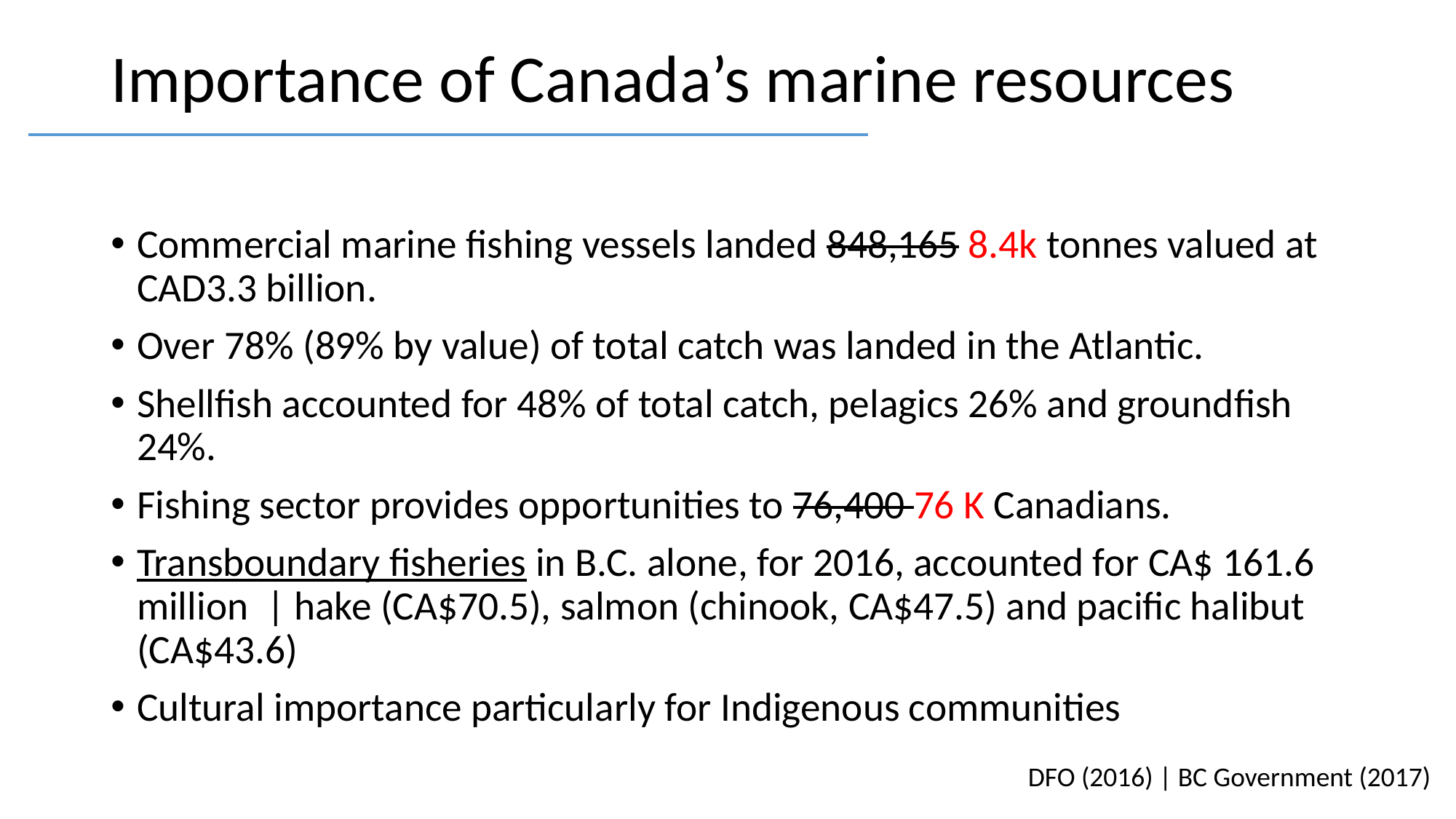

# Importance of Canada’s marine resources
Commercial marine fishing vessels landed 848,165 8.4k tonnes valued at CAD3.3 billion.
Over 78% (89% by value) of total catch was landed in the Atlantic.
Shellfish accounted for 48% of total catch, pelagics 26% and groundfish 24%.
Fishing sector provides opportunities to 76,400 76 K Canadians.
Transboundary fisheries in B.C. alone, for 2016, accounted for CA$ 161.6 million  | hake (CA$70.5), salmon (chinook, CA$47.5) and pacific halibut (CA$43.6)
Cultural importance particularly for Indigenous communities
DFO (2016) | BC Government (2017)